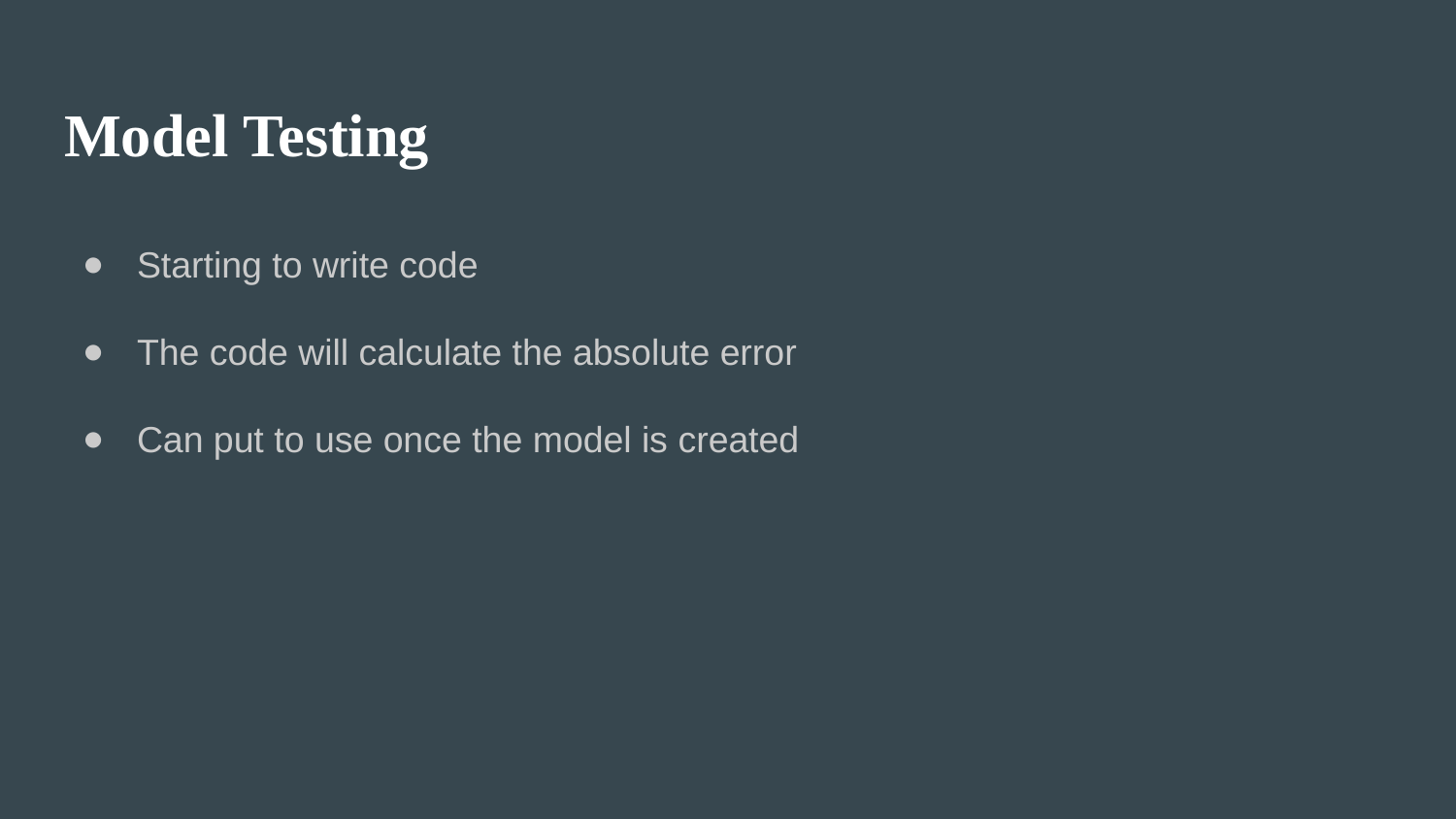

# Model Testing

Starting to write code
The code will calculate the absolute error
Can put to use once the model is created